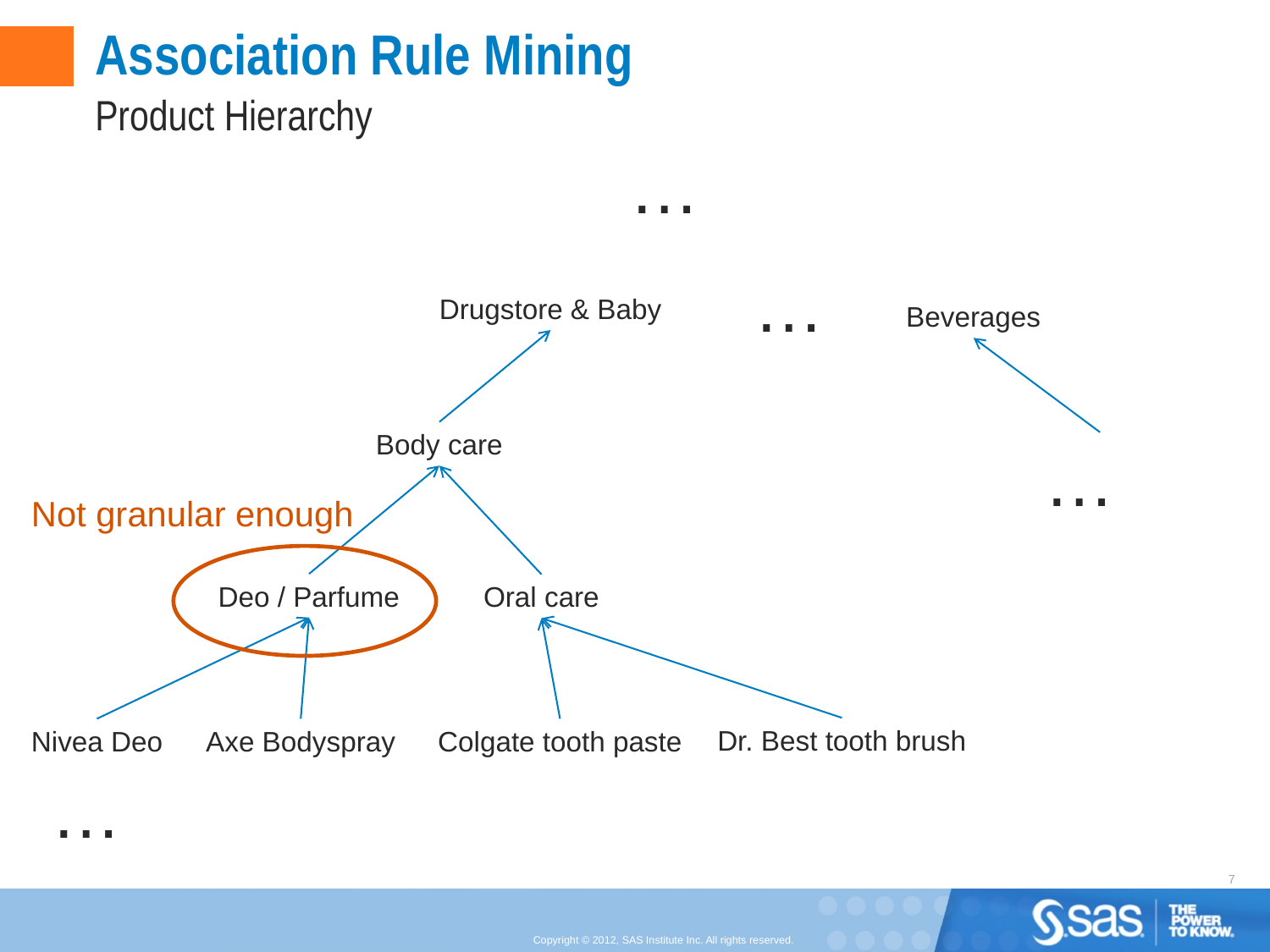

# Association Rule Mining
Product Hierarchy
…
…
Drugstore & Baby
Beverages
Body care
…
Not granular enough

Deo / Parfume
Oral care
Dr. Best tooth brush
Nivea Deo
Axe Bodyspray
Colgate tooth paste
…